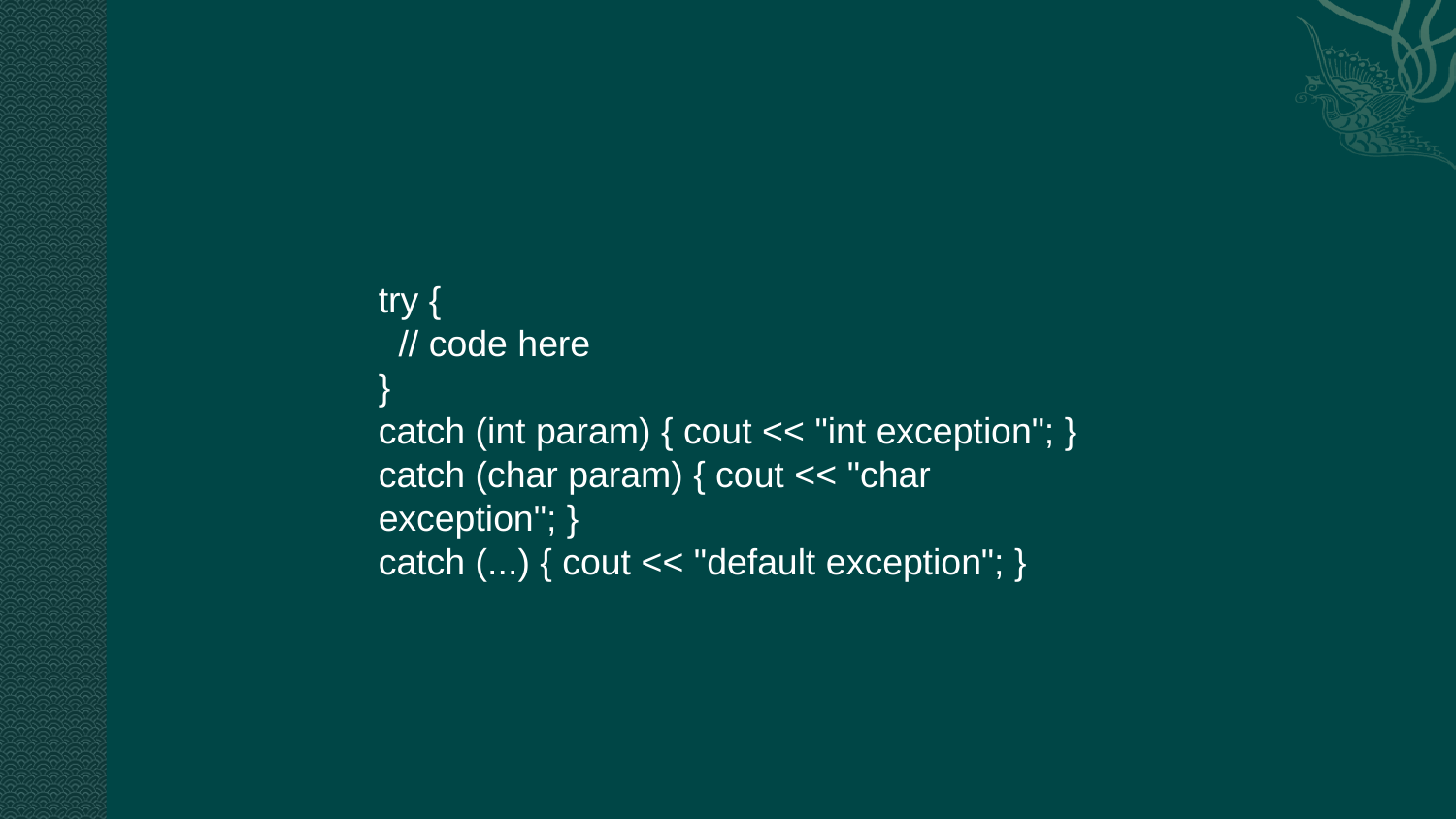

#

try {
  // code here
}
catch (int param) { cout << "int exception"; }
catch (char param) { cout << "char exception"; }
catch (...) { cout << "default exception"; }